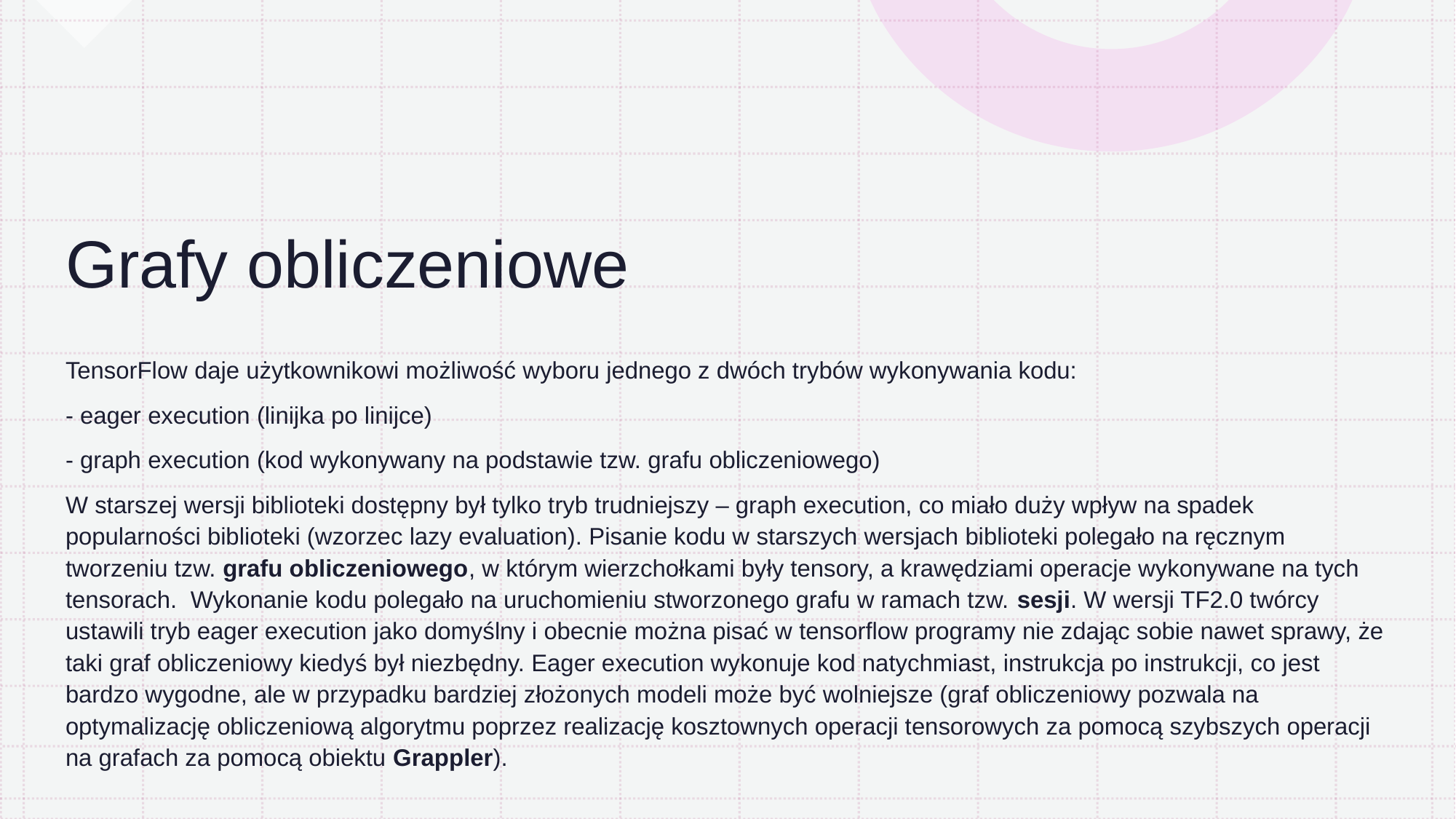

# Grafy obliczeniowe
TensorFlow daje użytkownikowi możliwość wyboru jednego z dwóch trybów wykonywania kodu:
- eager execution (linijka po linijce)
- graph execution (kod wykonywany na podstawie tzw. grafu obliczeniowego)
W starszej wersji biblioteki dostępny był tylko tryb trudniejszy – graph execution, co miało duży wpływ na spadek popularności biblioteki (wzorzec lazy evaluation). Pisanie kodu w starszych wersjach biblioteki polegało na ręcznym tworzeniu tzw. grafu obliczeniowego, w którym wierzchołkami były tensory, a krawędziami operacje wykonywane na tych tensorach.  Wykonanie kodu polegało na uruchomieniu stworzonego grafu w ramach tzw. sesji. W wersji TF2.0 twórcy ustawili tryb eager execution jako domyślny i obecnie można pisać w tensorflow programy nie zdając sobie nawet sprawy, że taki graf obliczeniowy kiedyś był niezbędny. Eager execution wykonuje kod natychmiast, instrukcja po instrukcji, co jest bardzo wygodne, ale w przypadku bardziej złożonych modeli może być wolniejsze (graf obliczeniowy pozwala na optymalizację obliczeniową algorytmu poprzez realizację kosztownych operacji tensorowych za pomocą szybszych operacji na grafach za pomocą obiektu Grappler).